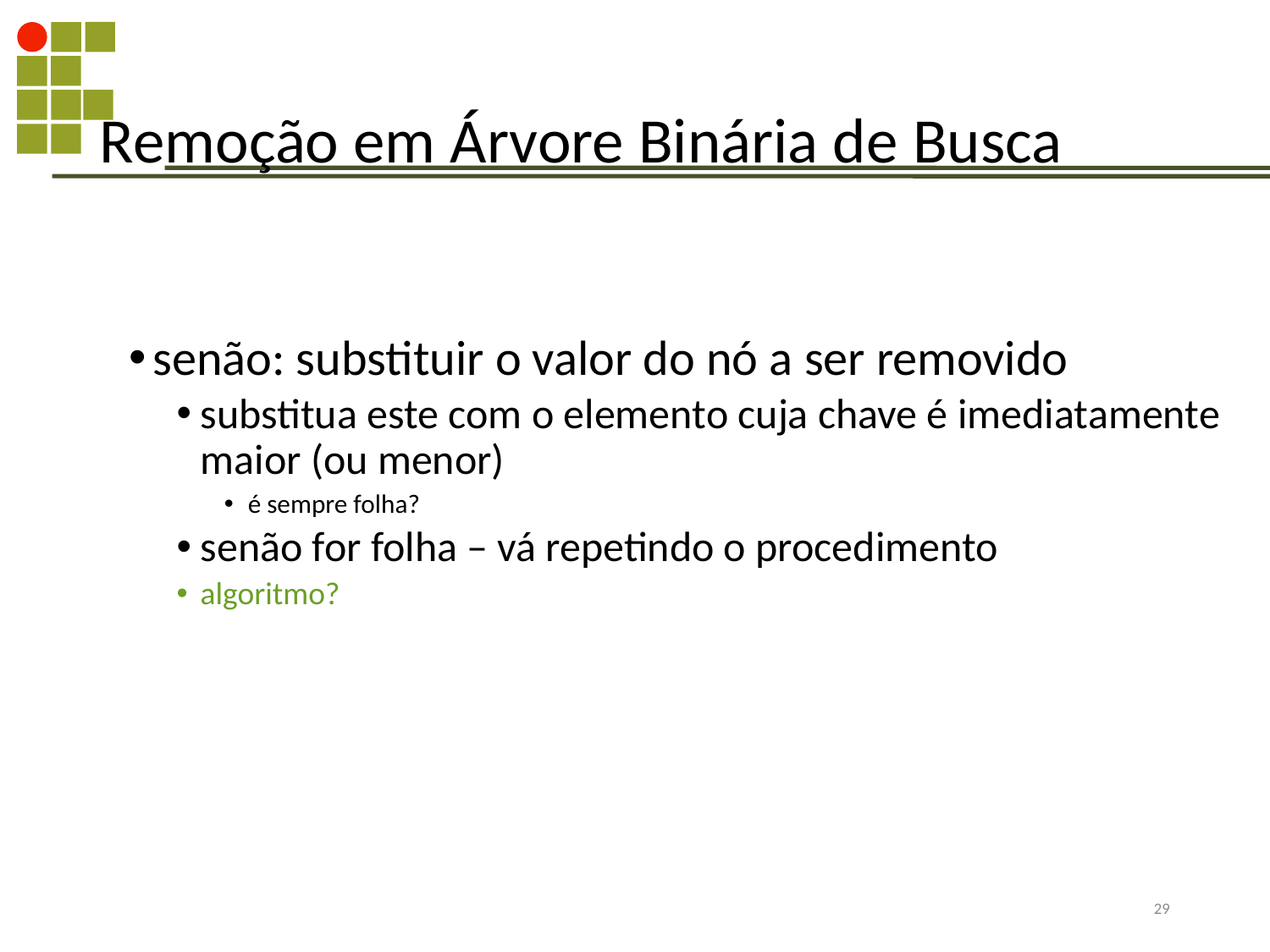

Remoção em Árvore Binária de Busca

senão: substituir o valor do nó a ser removido
substitua este com o elemento cuja chave é imediatamente maior (ou menor)
é sempre folha?
senão for folha – vá repetindo o procedimento
algoritmo?

29